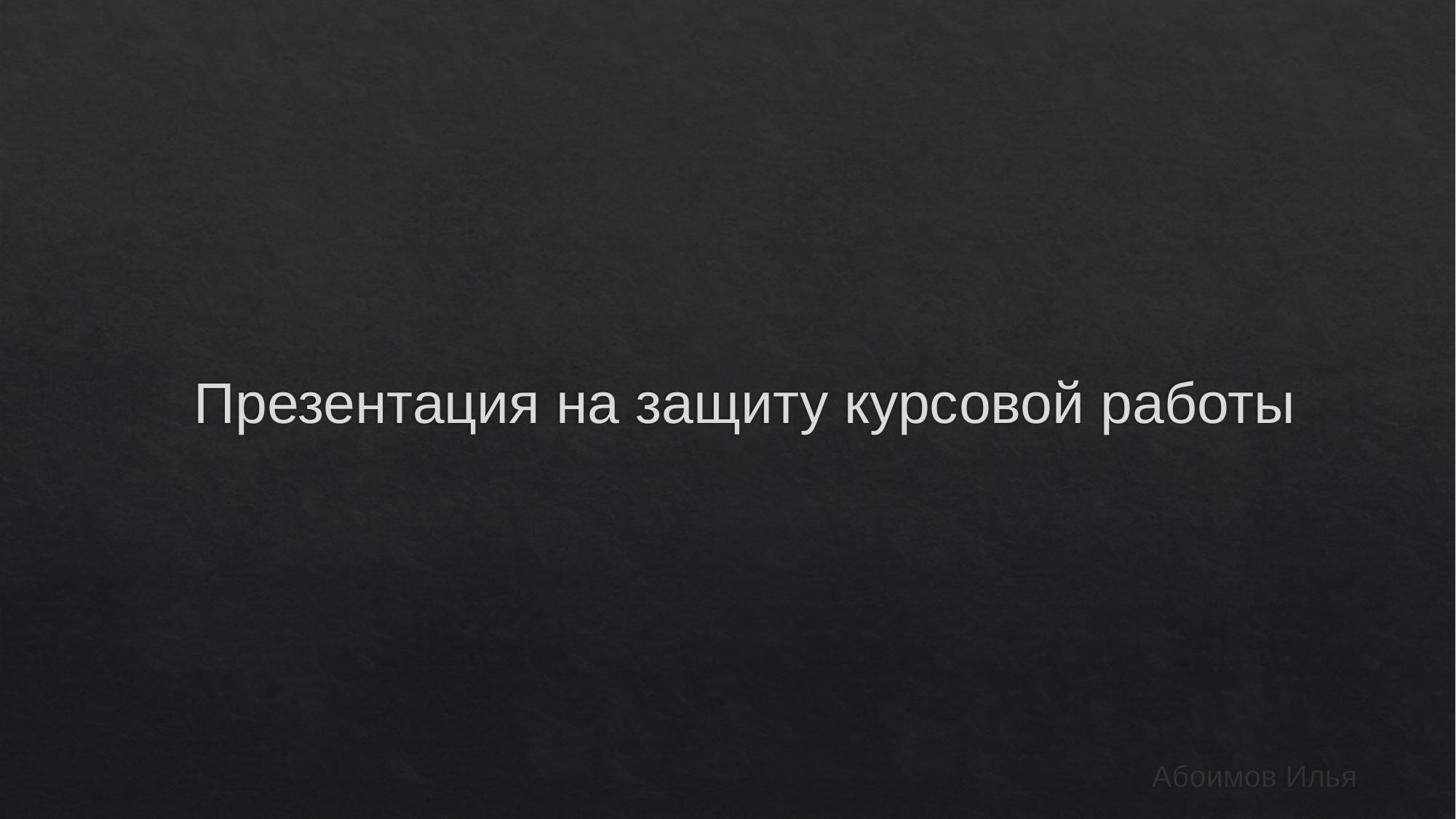

# Презентация на защиту курсовой работы
Абоимов Илья